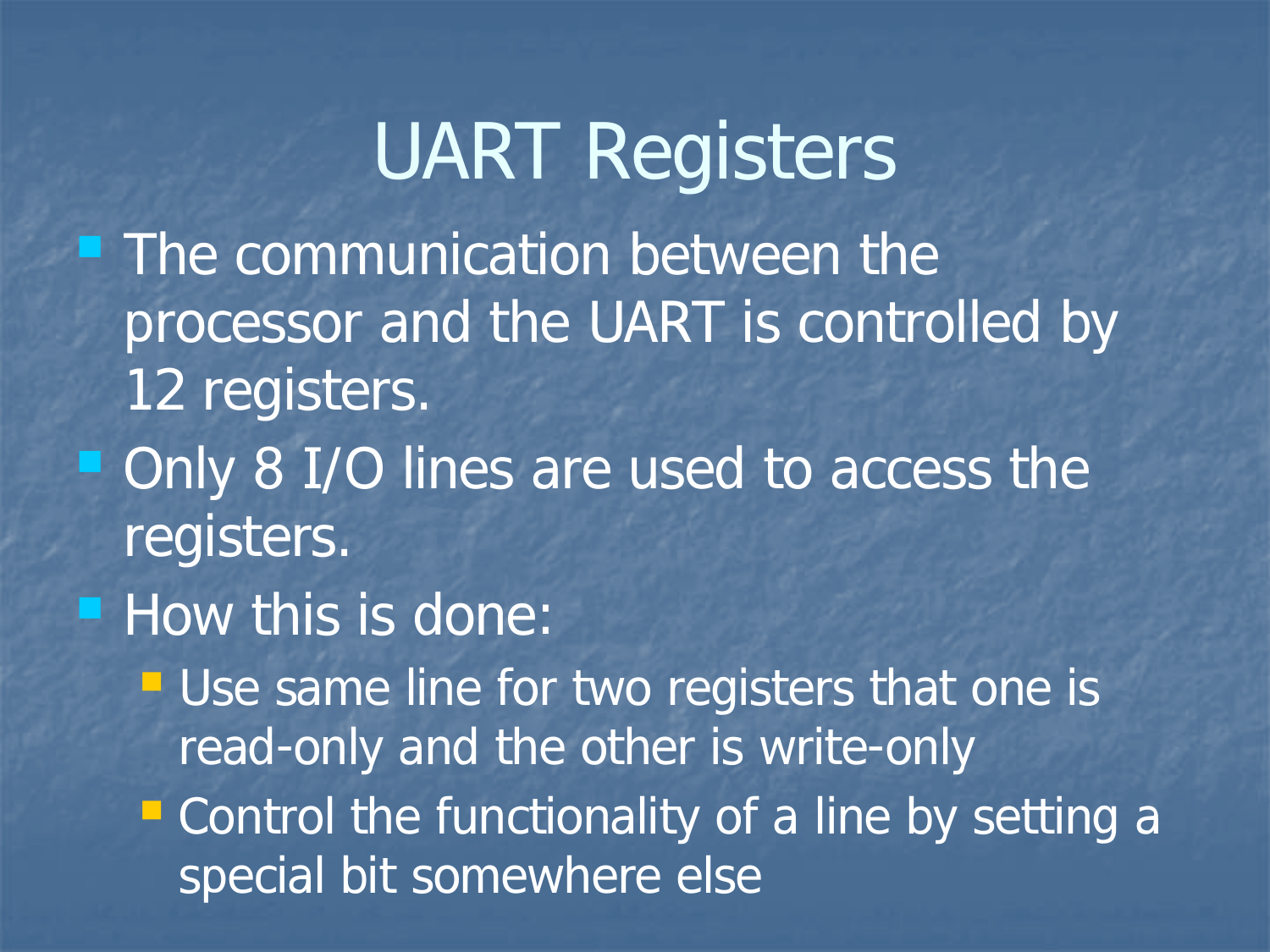

# UART Registers
The communication between the processor and the UART is controlled by 12 registers.
Only 8 I/O lines are used to access the registers.
How this is done:
Use same line for two registers that one is read-only and the other is write-only
Control the functionality of a line by setting a special bit somewhere else